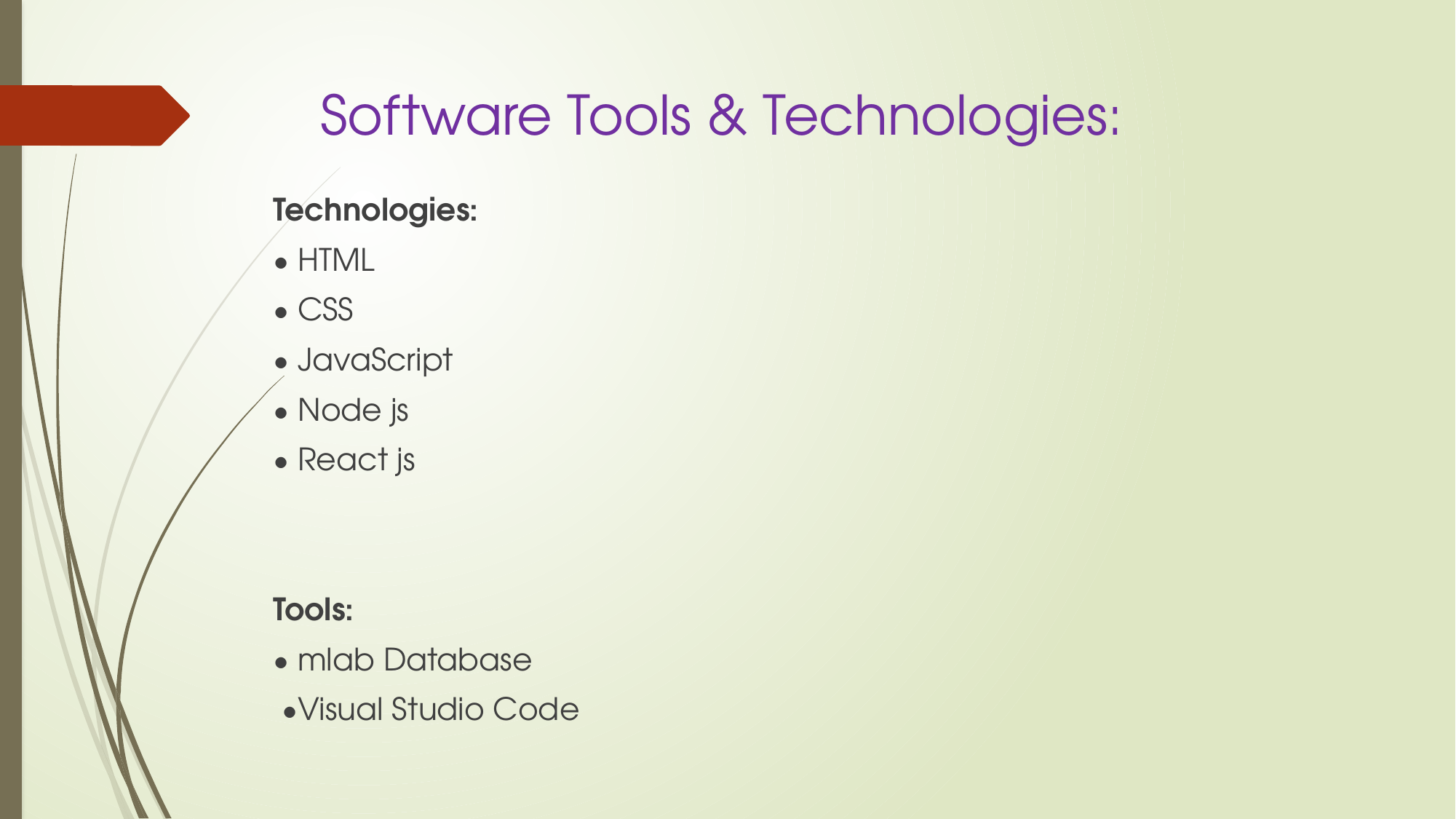

# Software Tools & Technologies:
Technologies:
• HTML
• CSS
• JavaScript
• Node js
• React js

Tools:
• mlab Database
 •Visual Studio Code